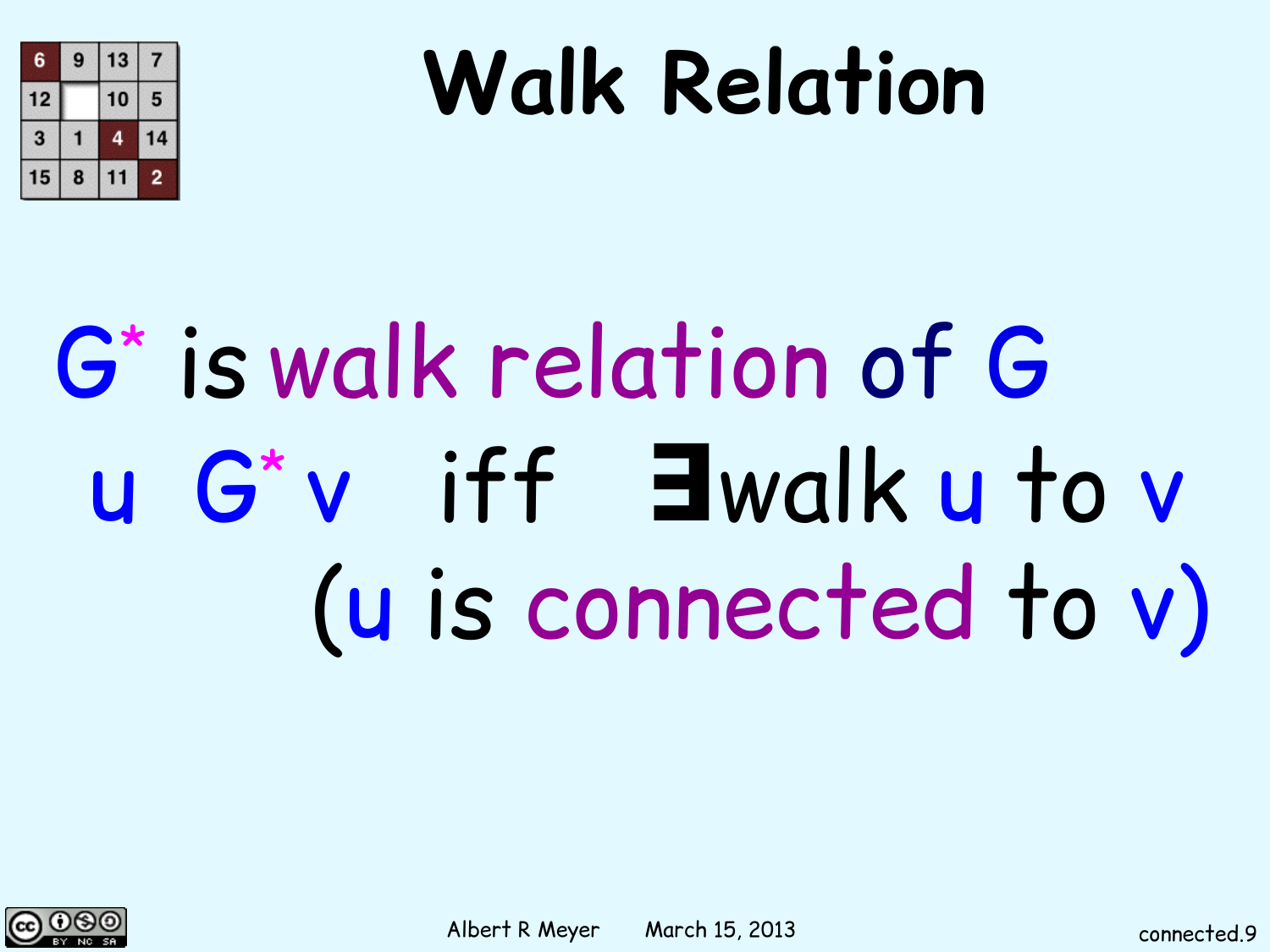

# Walk Relation
G* is walk relation of G
u  G* v   iff   ∃walk u to v
         (u is connected to v)
connected.9